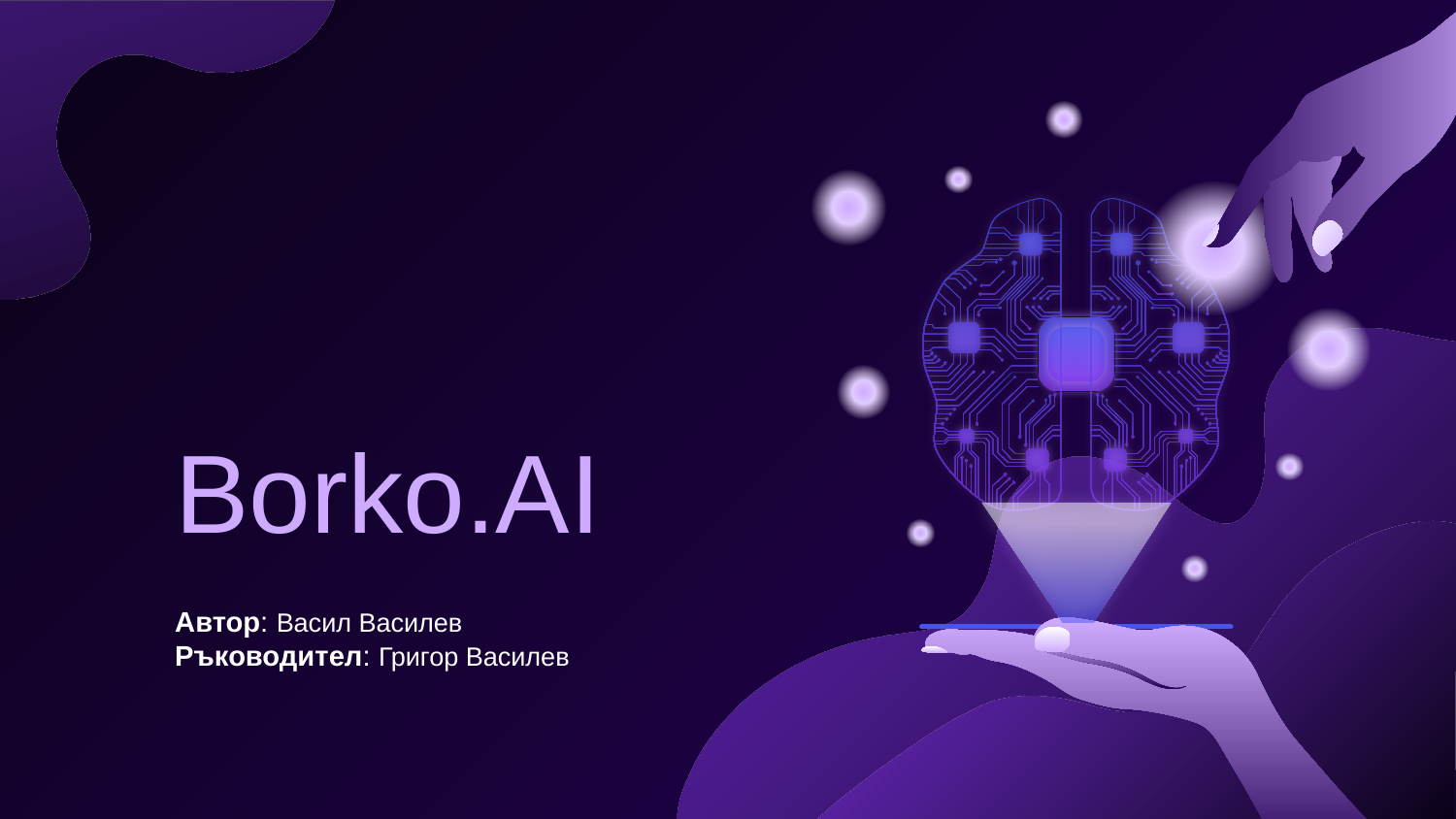

# Borko.AI
Автор: Васил Василев
Ръководител: Григор Василев